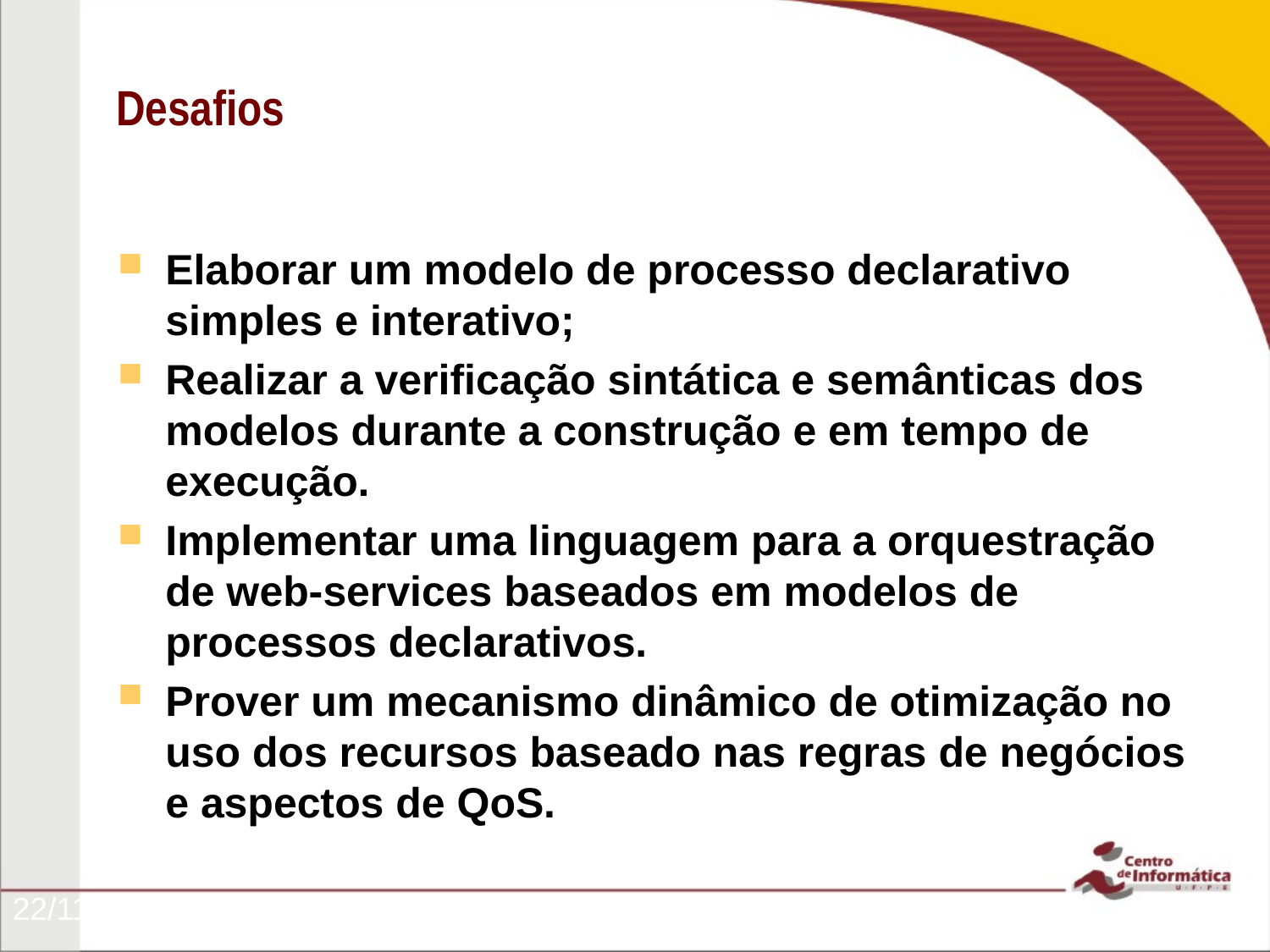

# Desafios
Elaborar um modelo de processo declarativo simples e interativo;
Realizar a verificação sintática e semânticas dos modelos durante a construção e em tempo de execução.
Implementar uma linguagem para a orquestração de web-services baseados em modelos de processos declarativos.
Prover um mecanismo dinâmico de otimização no uso dos recursos baseado nas regras de negócios e aspectos de QoS.
22/11/2011
25